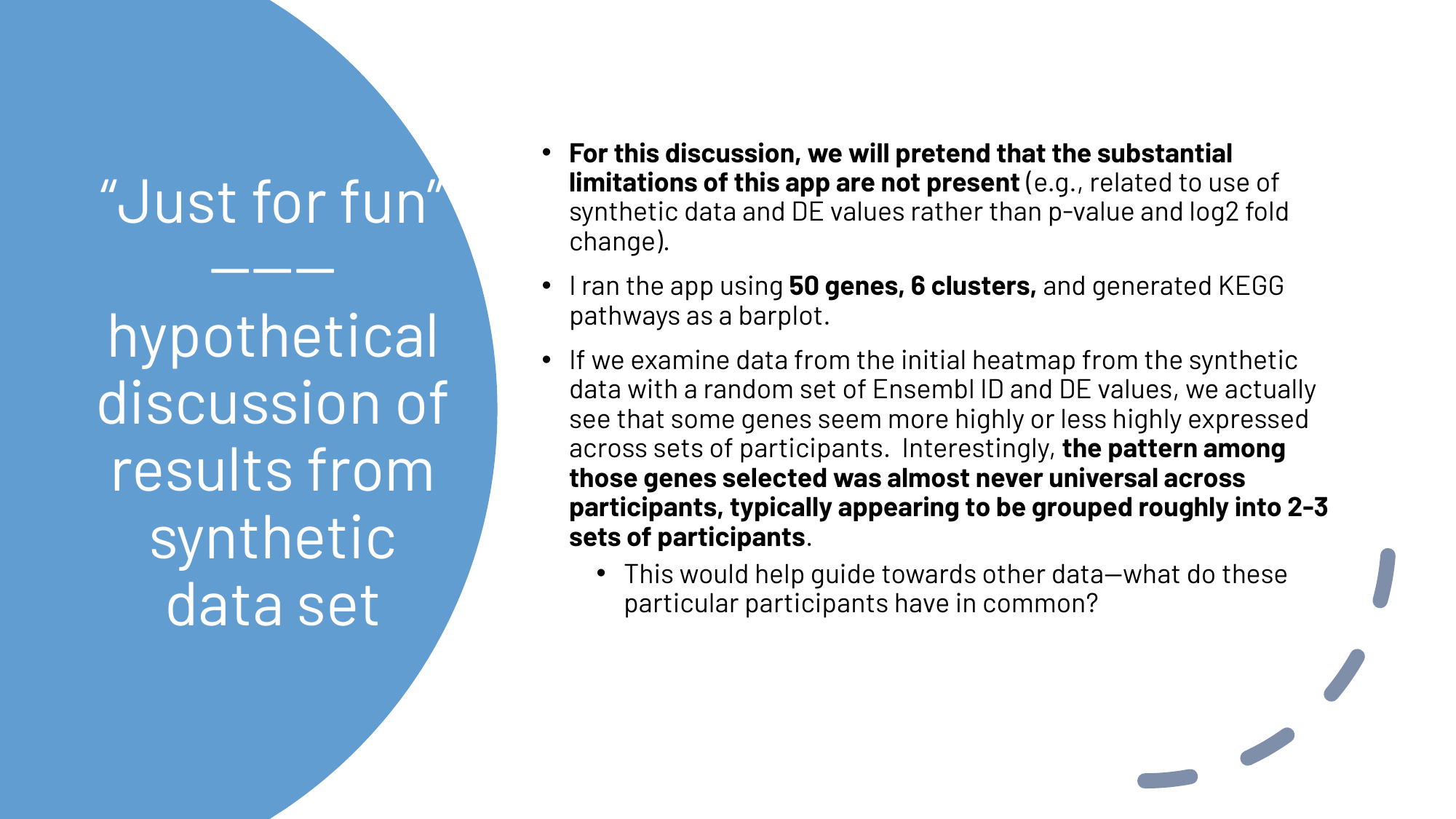

For this discussion, we will pretend that the substantial limitations of this app are not present (e.g., related to use of synthetic data and DE values rather than p-value and log2 fold change).
I ran the app using 50 genes, 6 clusters, and generated KEGG pathways as a barplot.
If we examine data from the initial heatmap from the synthetic data with a random set of Ensembl ID and DE values, we actually see that some genes seem more highly or less highly expressed across sets of participants.  Interestingly, the pattern among those genes selected was almost never universal across participants, typically appearing to be grouped roughly into 2-3 sets of participants.
This would help guide towards other data—what do these particular participants have in common?

# “Just for fun” ------ hypothetical discussion of results from synthetic data set